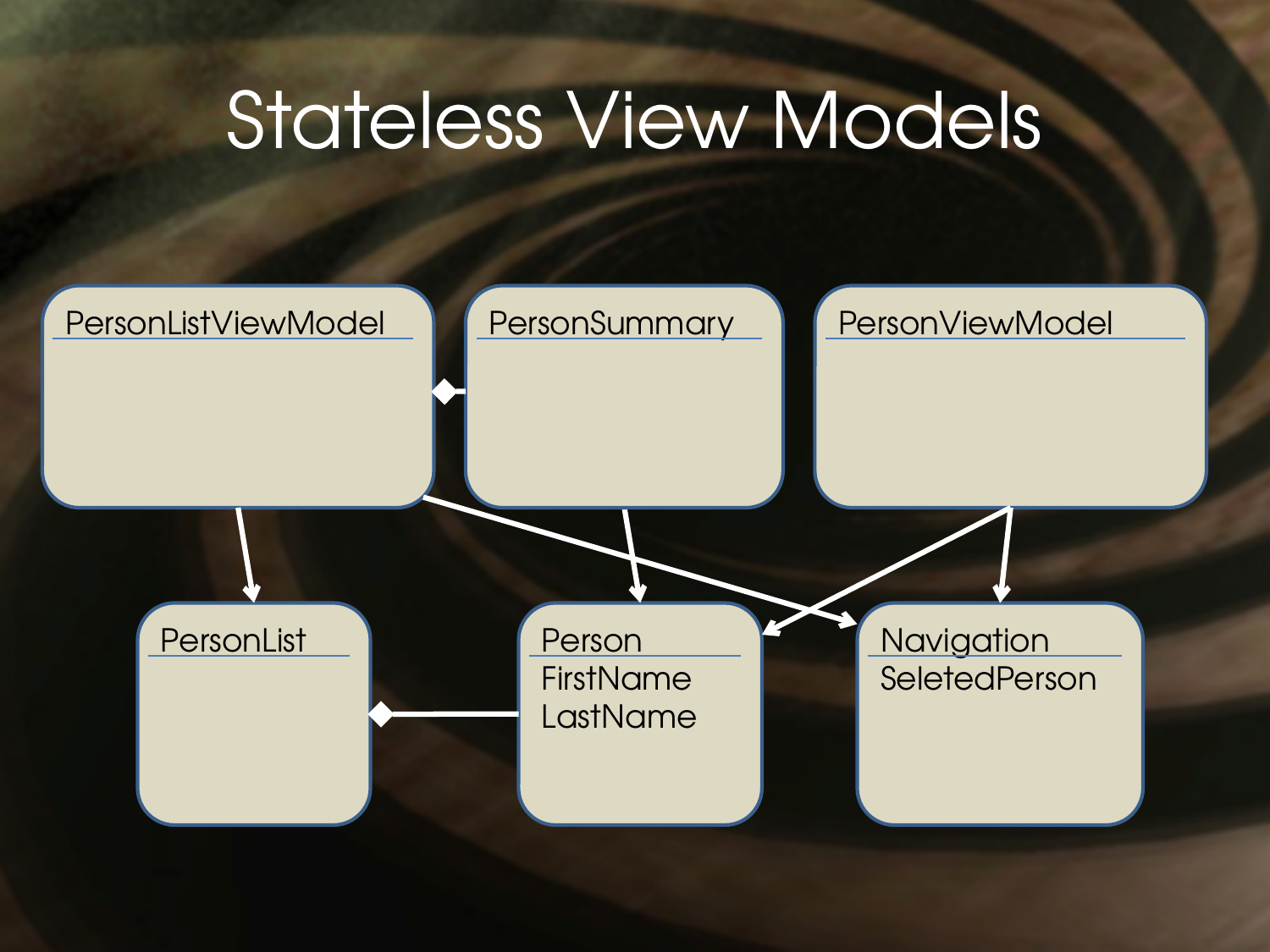

# Stateless View Models
PersonListViewModel
PersonSummary
PersonViewModel
PersonList
Person
FirstName
LastName
Navigation
SeletedPerson